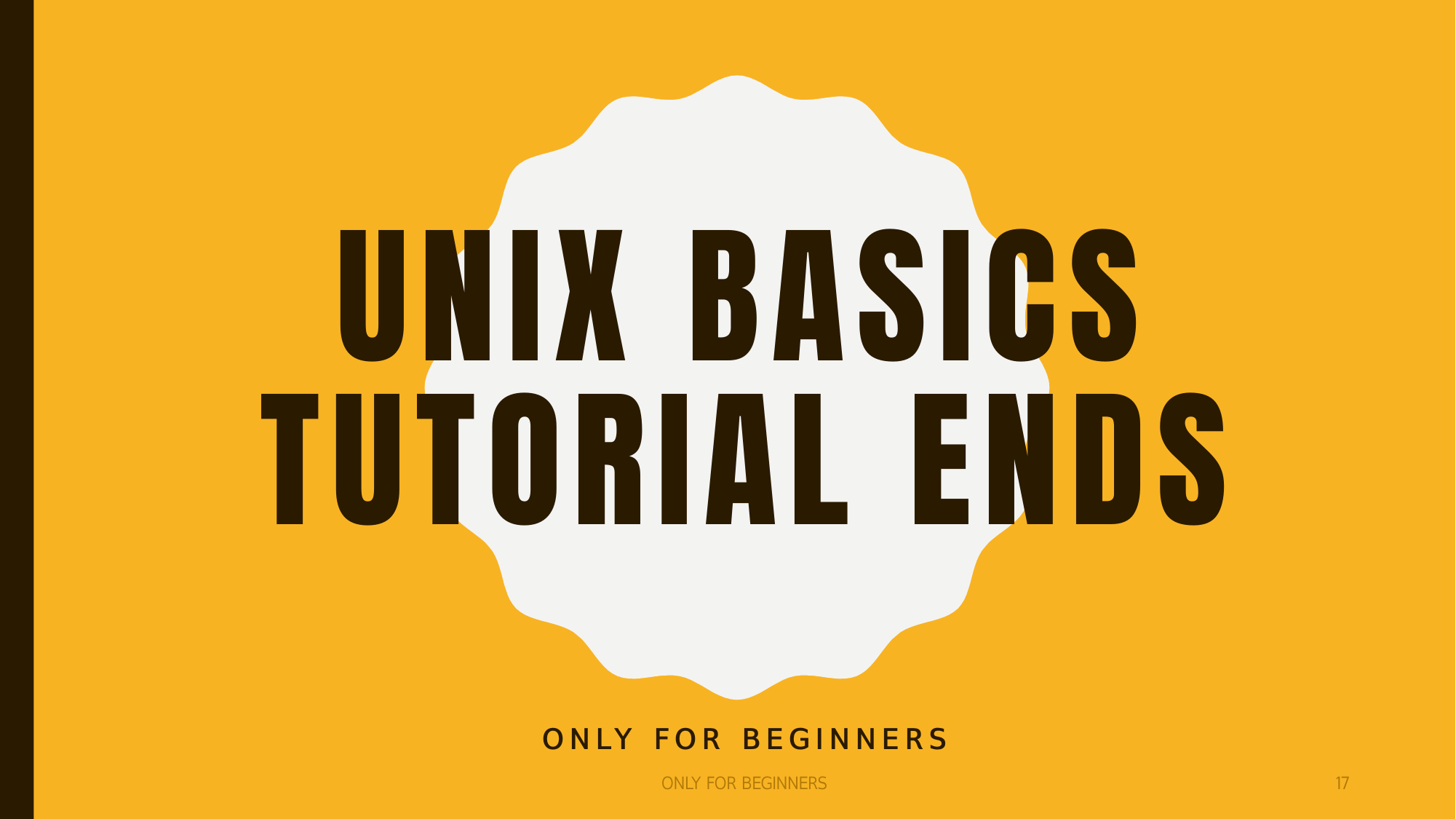

# UNIX Basics TUTORIAL ENDS
Only for BEGINNERS
ONLY FOR BEGINNERS
17